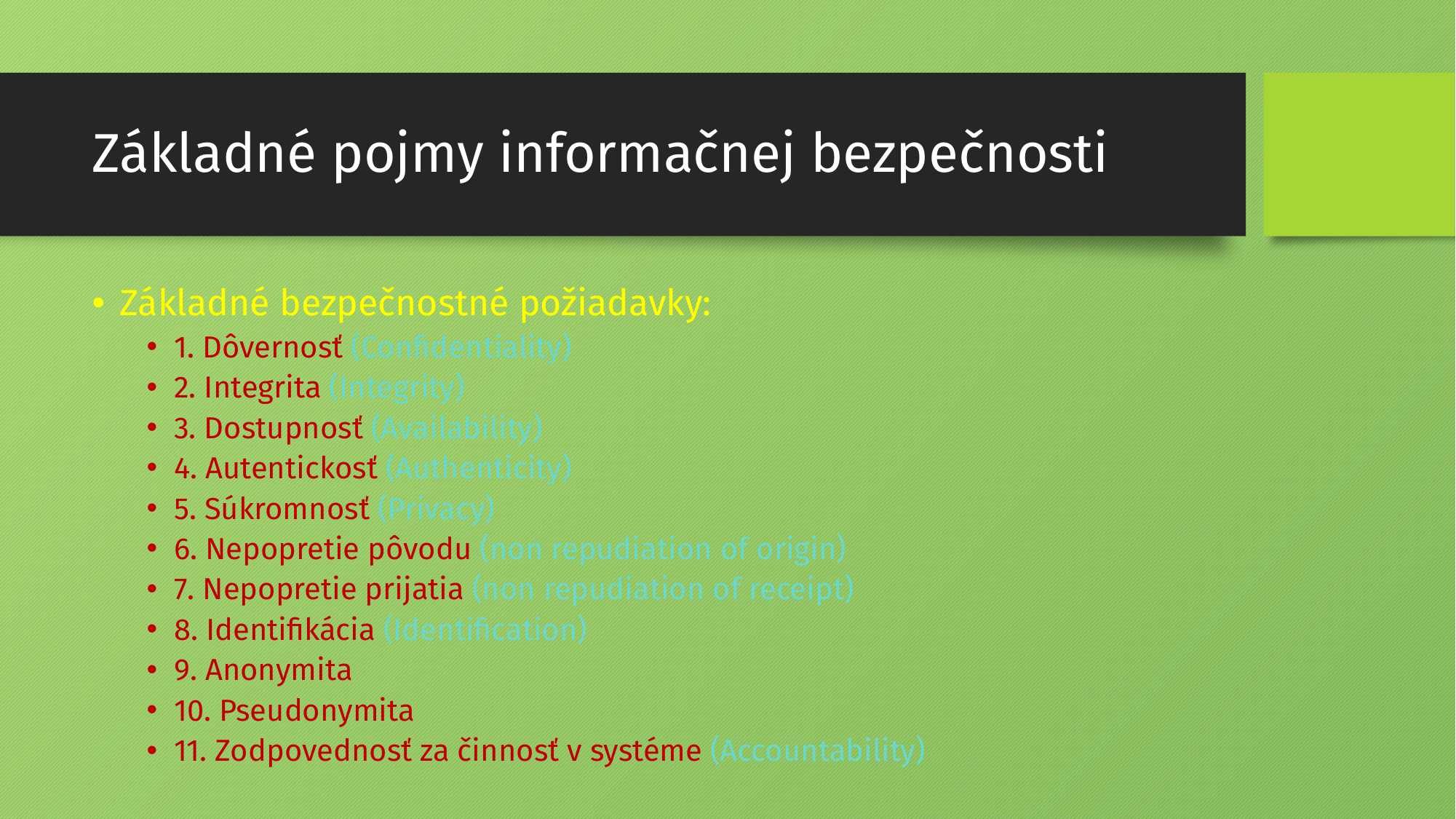

# Základné pojmy informačnej bezpečnosti
Základné bezpečnostné požiadavky:
1. Dôvernosť (Confidentiality)
2. Integrita (Integrity)
3. Dostupnosť (Availability)
4. Autentickosť (Authenticity)
5. Súkromnosť (Privacy)
6. Nepopretie pôvodu (non repudiation of origin)
7. Nepopretie prijatia (non repudiation of receipt)
8. Identifikácia (Identification)
9. Anonymita
10. Pseudonymita
11. Zodpovednosť za činnosť v systéme (Accountability)